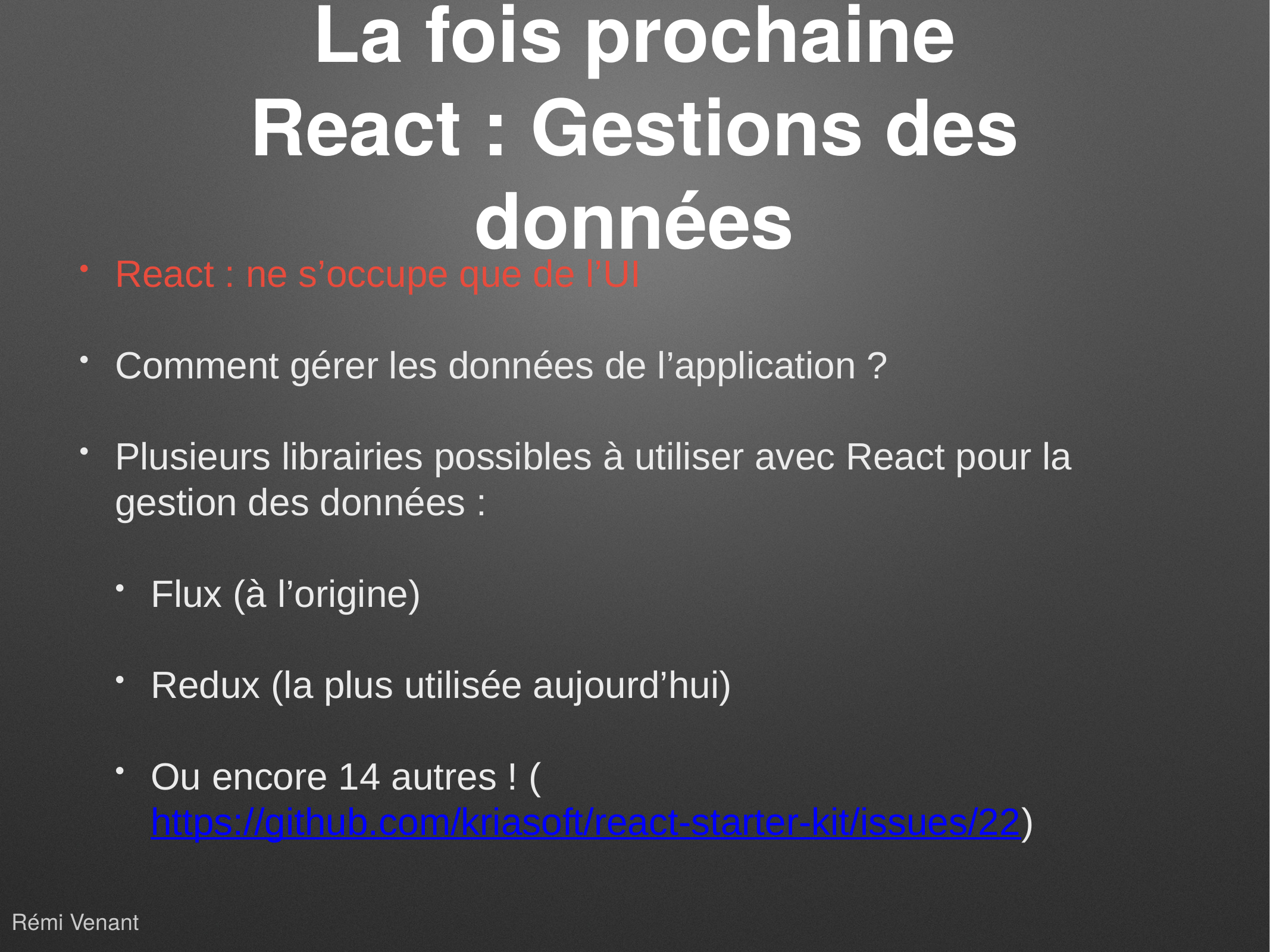

# La fois prochaine React : Gestions des données
React : ne s’occupe que de l’UI
Comment gérer les données de l’application ?
Plusieurs librairies possibles à utiliser avec React pour la gestion des données :
Flux (à l’origine)
Redux (la plus utilisée aujourd’hui)
Ou encore 14 autres ! (https://github.com/kriasoft/react-starter-kit/issues/22)
24